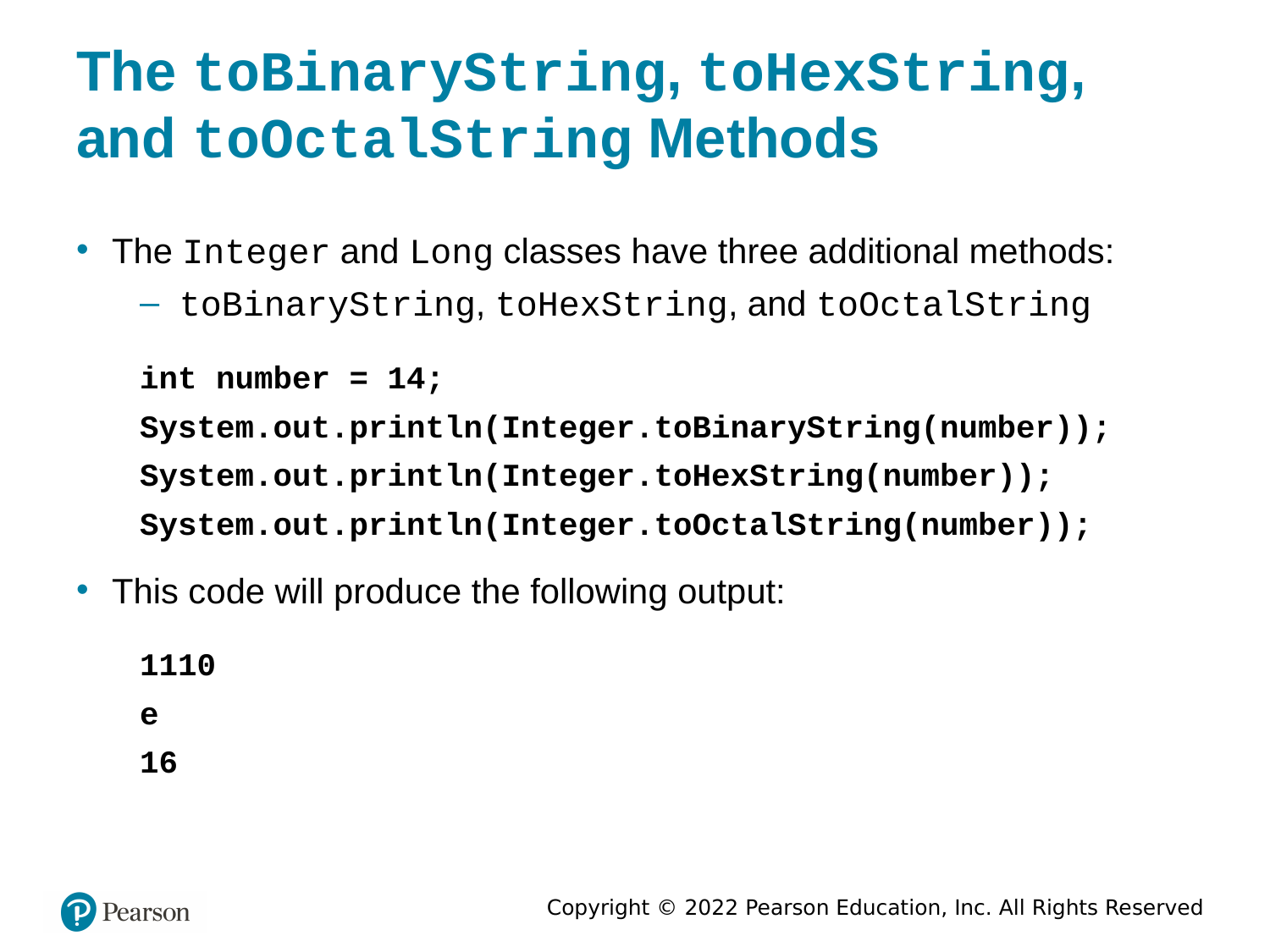

# The toBinaryString, toHexString, and toOctalString Methods
The Integer and Long classes have three additional methods:
toBinaryString, toHexString, and toOctalString
int number = 14;
System.out.println(Integer.toBinaryString(number));
System.out.println(Integer.toHexString(number));
System.out.println(Integer.toOctalString(number));
This code will produce the following output:
1110
e
16